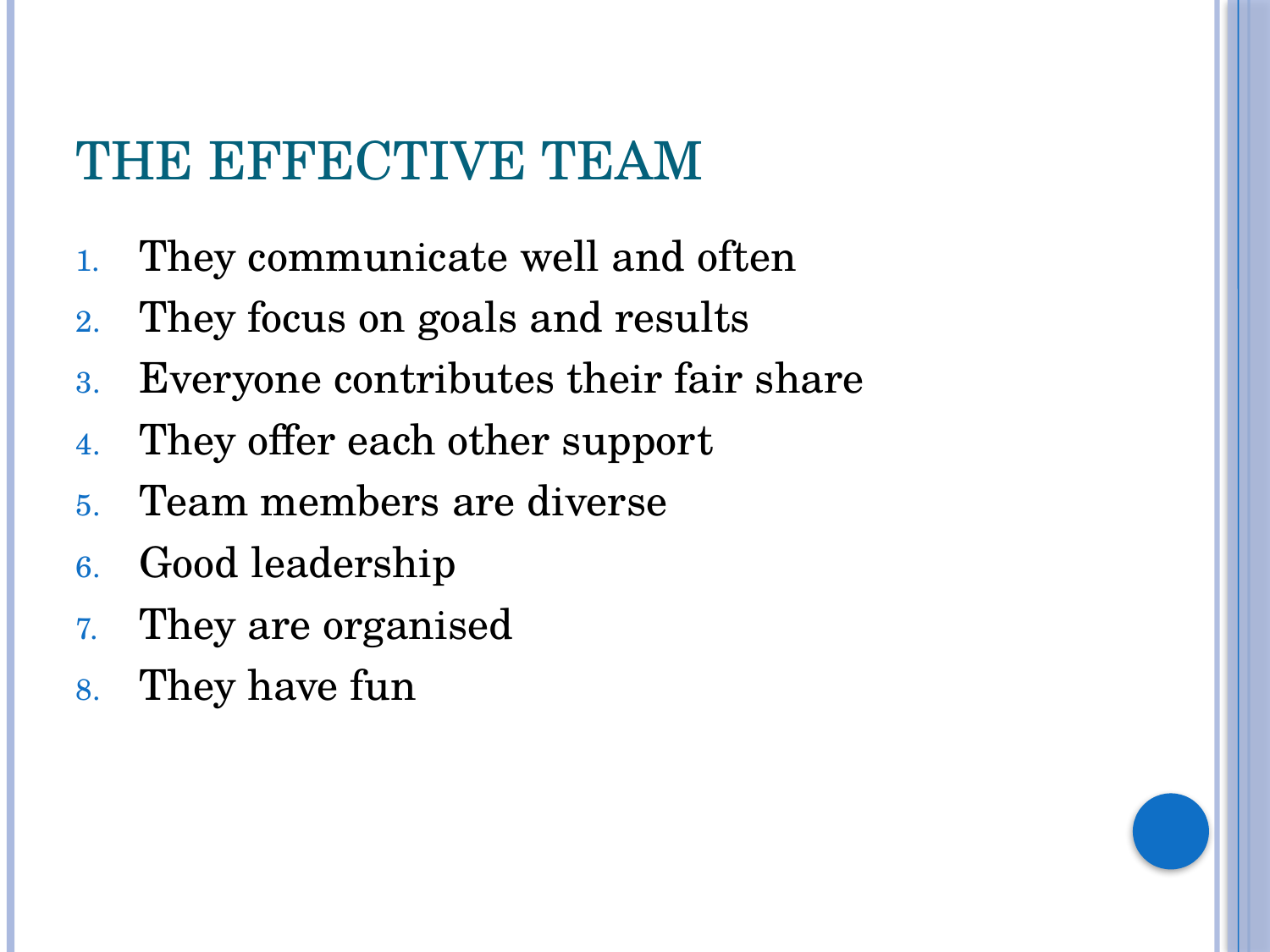

# The Effective Team
They communicate well and often
They focus on goals and results
Everyone contributes their fair share
They offer each other support
Team members are diverse
Good leadership
They are organised
They have fun